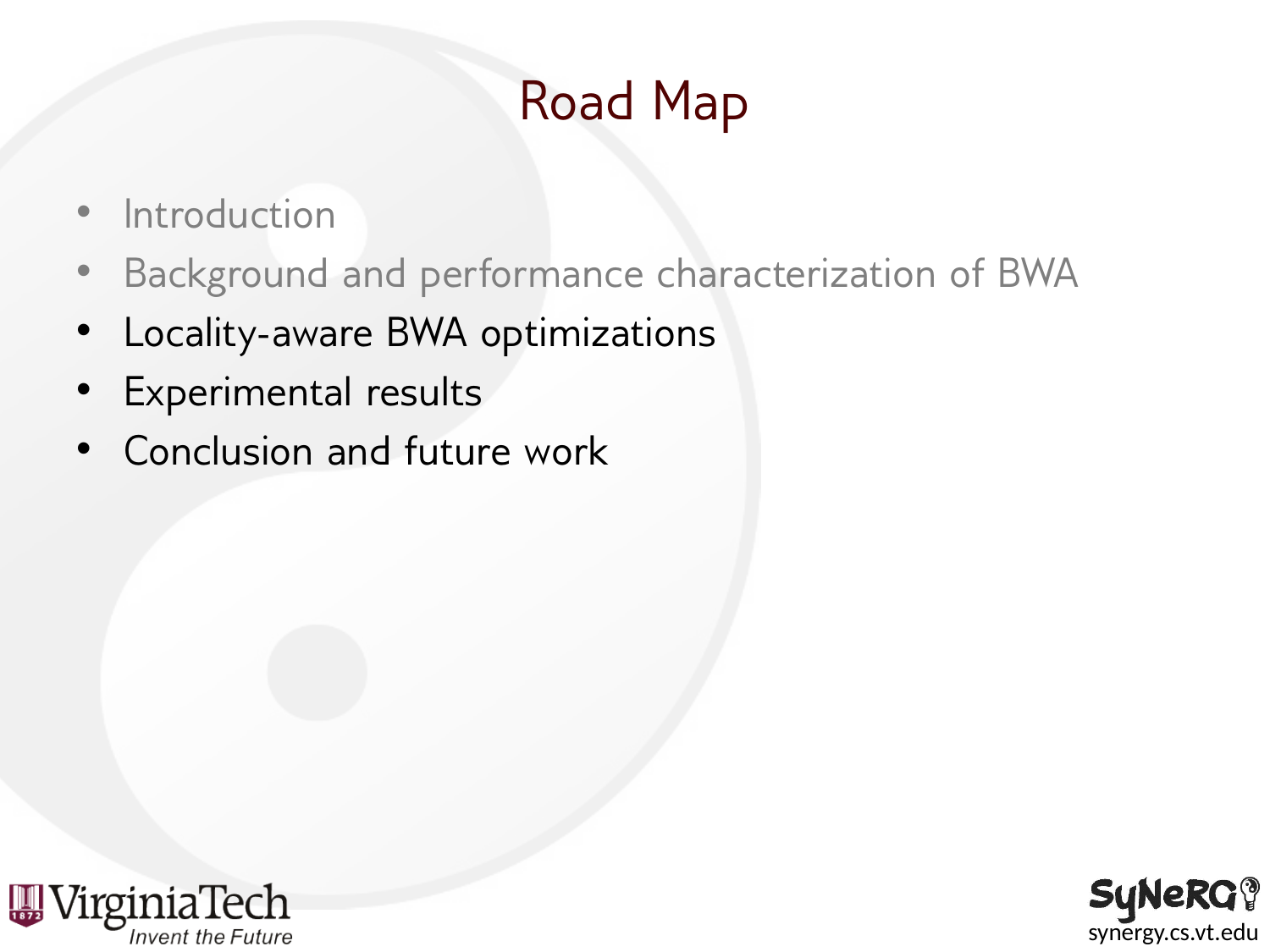

# Road Map
Introduction
Background and performance characterization of BWA
Locality-aware BWA optimizations
Experimental results
Conclusion and future work